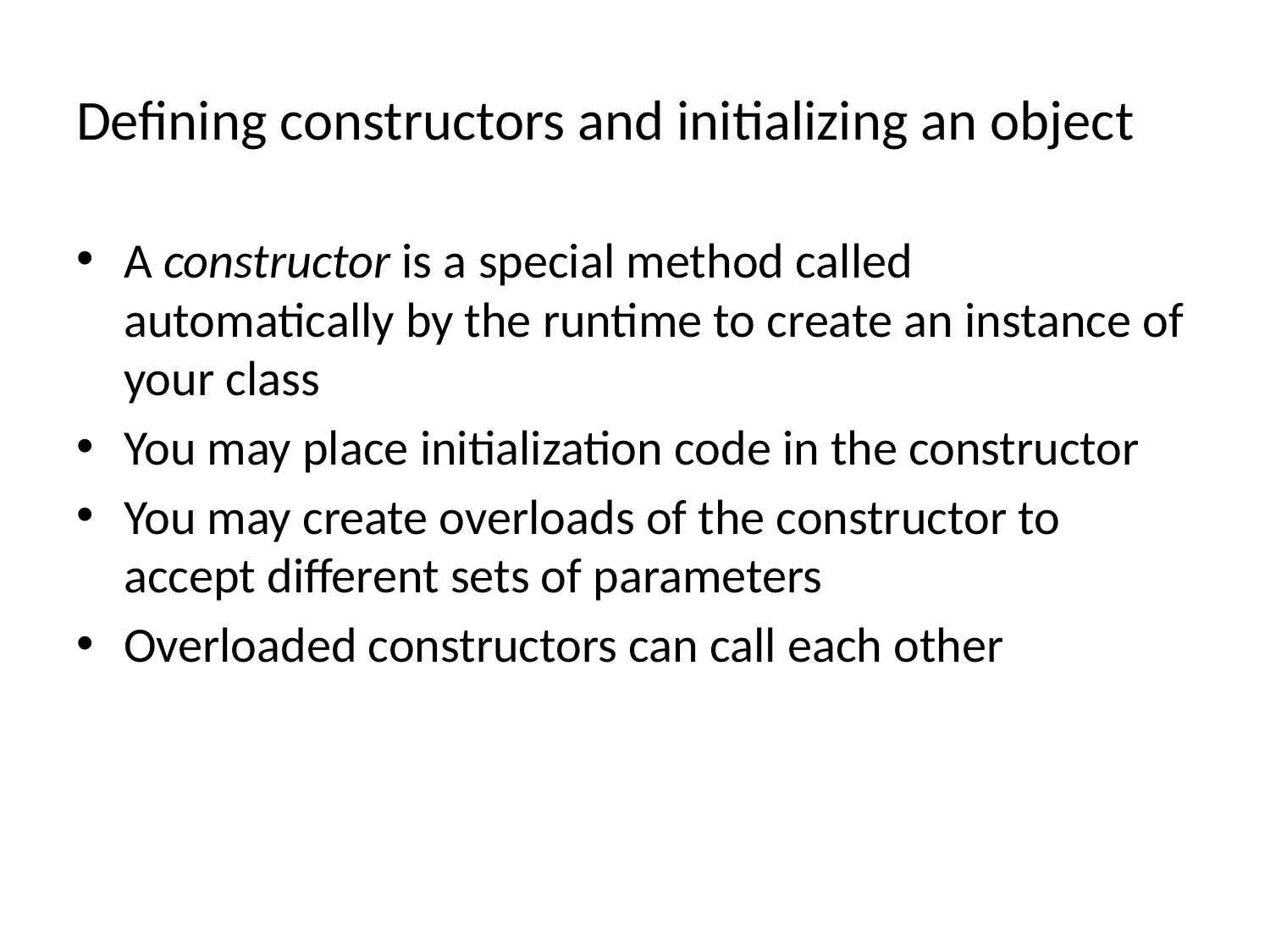

# Defining constructors and initializing an object
A constructor is a special method called automatically by the runtime to create an instance of your class
You may place initialization code in the constructor
You may create overloads of the constructor to accept different sets of parameters
Overloaded constructors can call each other